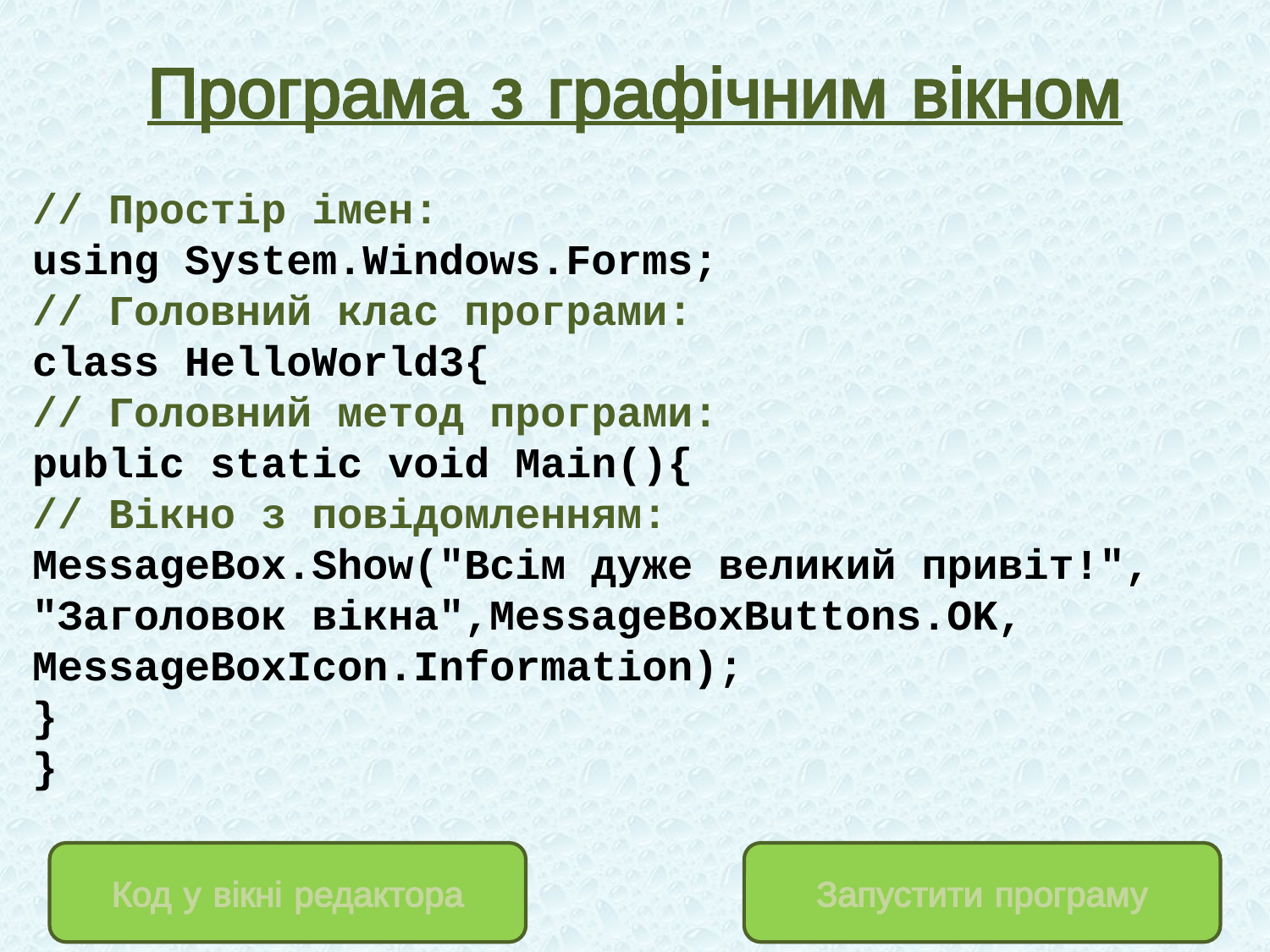

# Програма з графічним вікном
// Простір імен:
using System.Windows.Forms;
// Головний клас програми:
class HelloWorld3{
// Головний метод програми:
public static void Main(){
// Вікно з повідомленням:
MessageBox.Show("Всім дуже великий привіт!", "Заголовок вікна",MessageBoxButtons.OK, MessageBoxIcon.Information);
}
}
Код у вікні редактора
Запустити програму